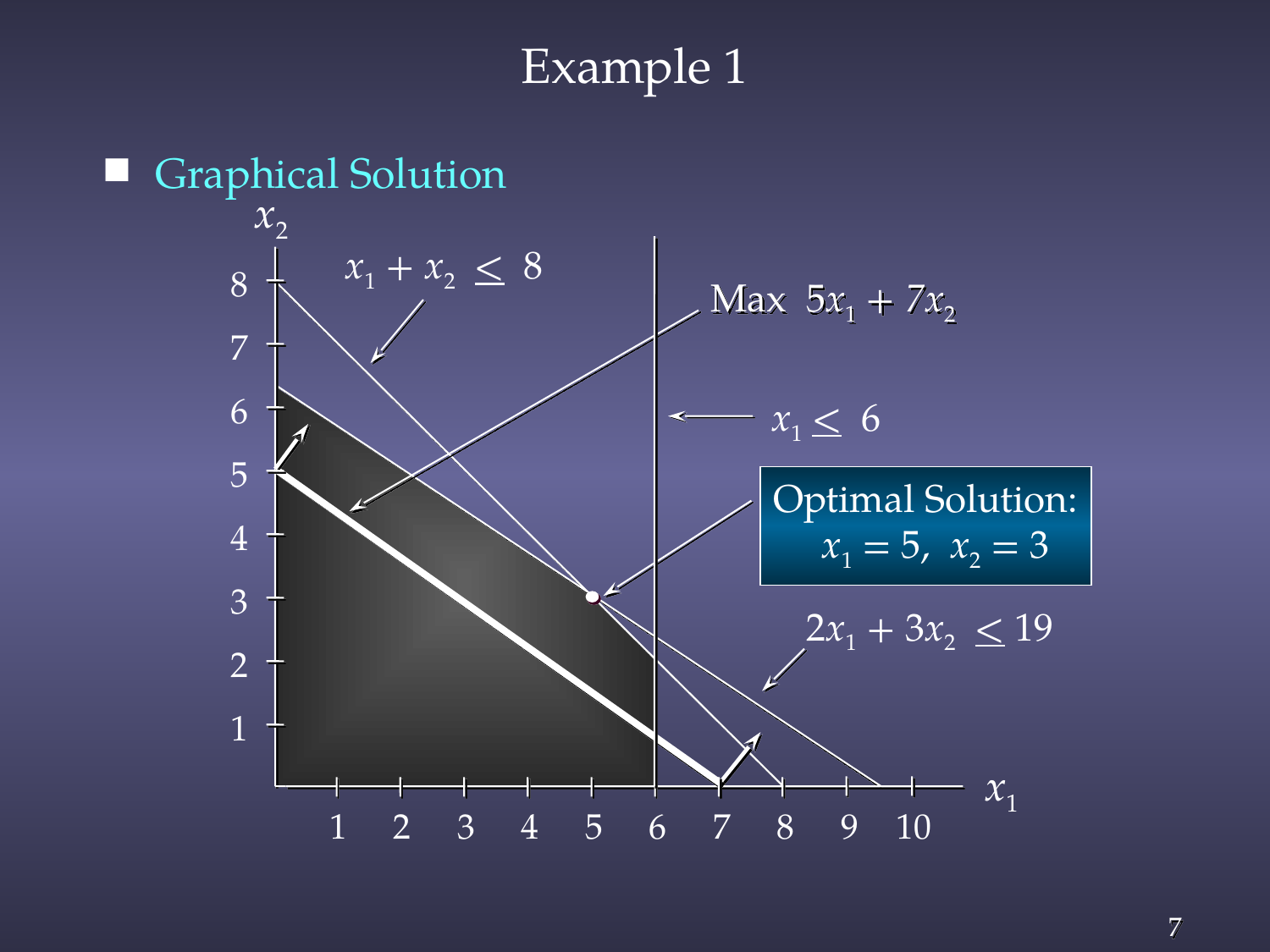

# Example 1
Graphical Solution
  x2
x1 + x2  <  8

8

7

6

5

4

3

2

1
Max  5x1 + 7x2

x1 <  6

Optimal Solution:
     x1 = 5,  x2 = 3

2x1 + 3x2  < 19

x1

1     2     3     4     5     6     7     8     9    10